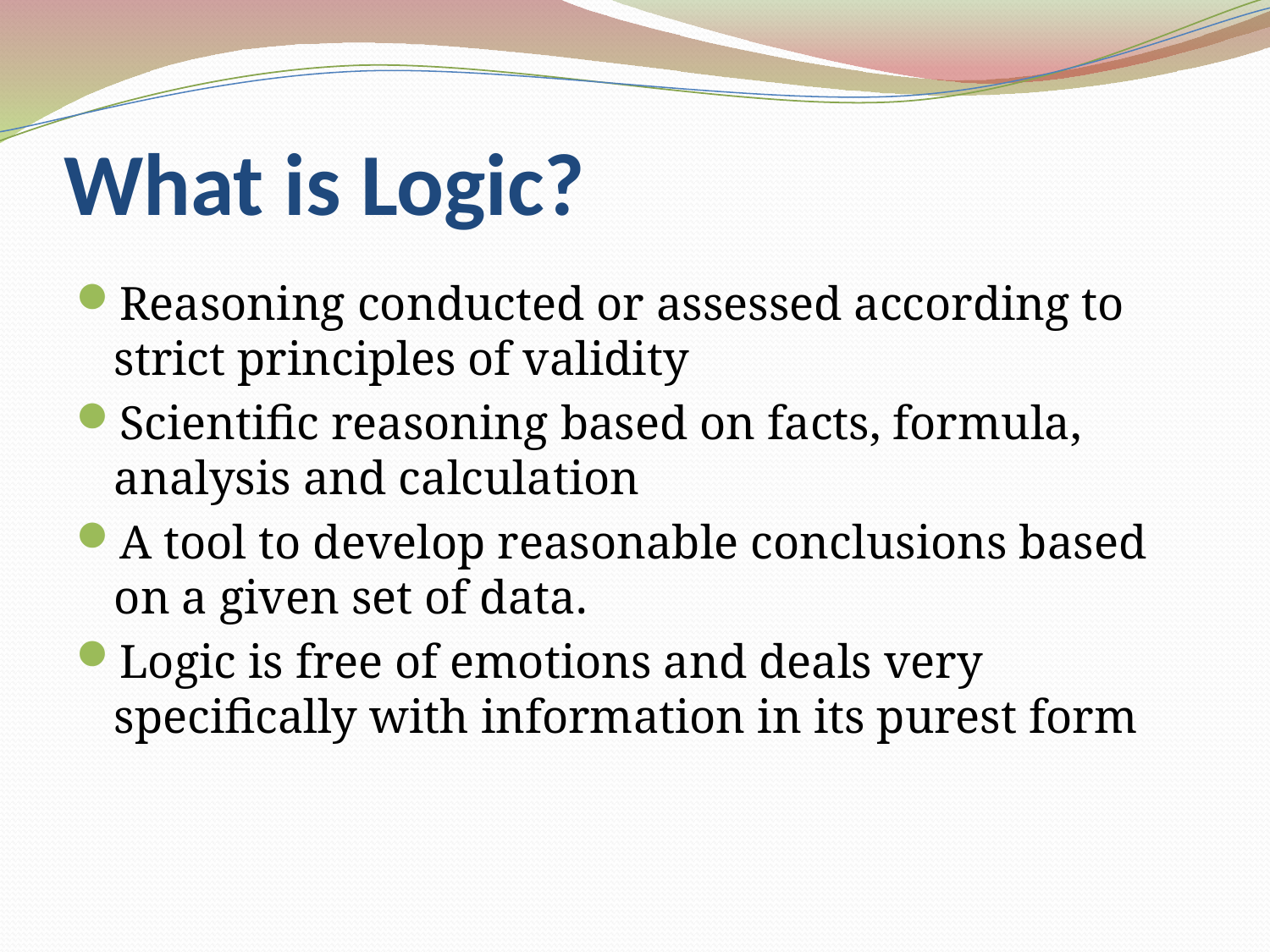

# What is Logic?
Reasoning conducted or assessed according to strict principles of validity
Scientific reasoning based on facts, formula, analysis and calculation
A tool to develop reasonable conclusions based on a given set of data.
Logic is free of emotions and deals very specifically with information in its purest form